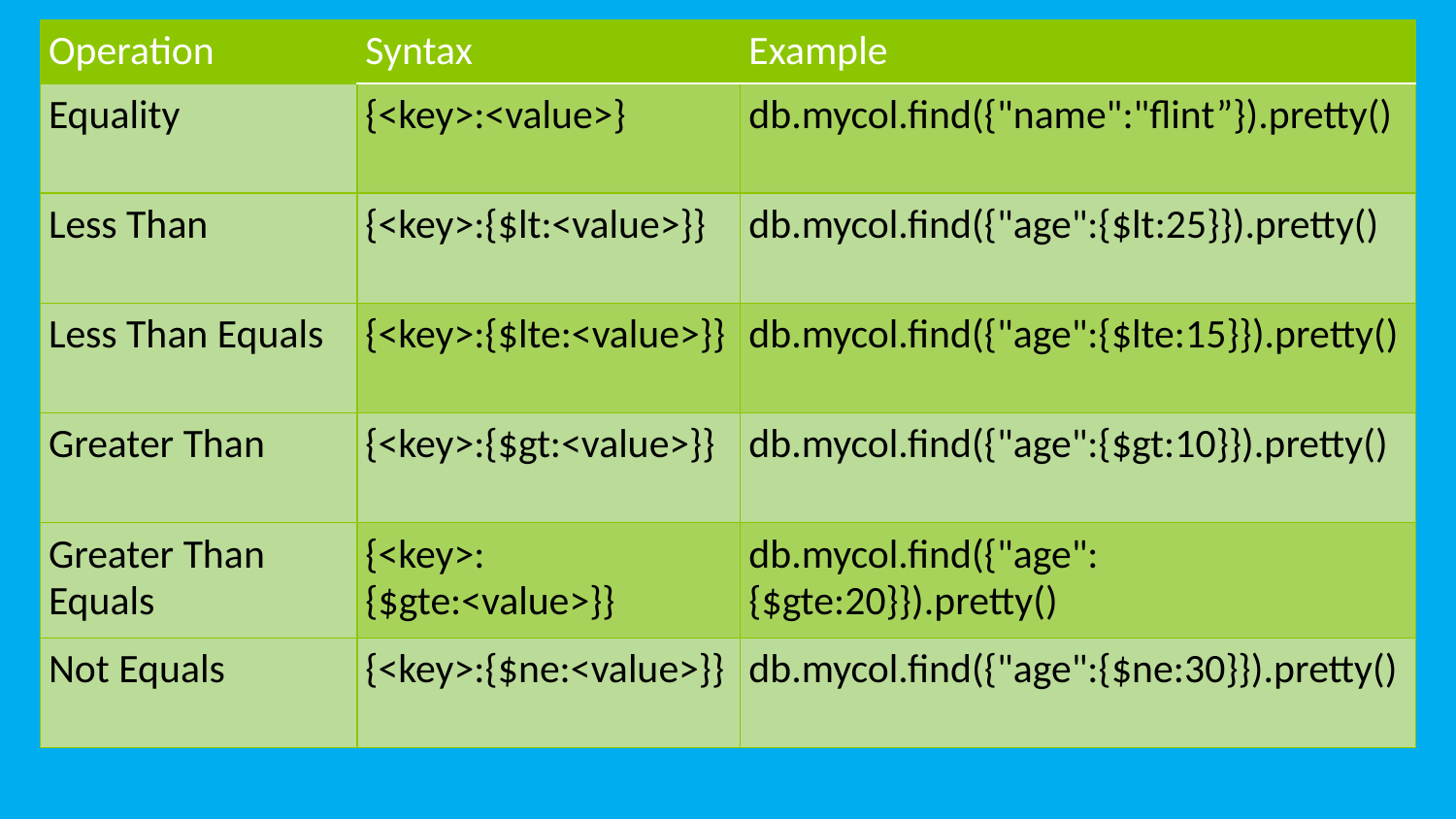

| Operation | Syntax | Example |
| --- | --- | --- |
| Equality | {<key>:<value>} | db.mycol.find({"name":"flint”}).pretty() |
| Less Than | {<key>:{$lt:<value>}} | db.mycol.find({"age":{$lt:25}}).pretty() |
| Less Than Equals | {<key>:{$lte:<value>}} | db.mycol.find({"age":{$lte:15}}).pretty() |
| Greater Than | {<key>:{$gt:<value>}} | db.mycol.find({"age":{$gt:10}}).pretty() |
| Greater Than Equals | {<key>:{$gte:<value>}} | db.mycol.find({"age":{$gte:20}}).pretty() |
| Not Equals | {<key>:{$ne:<value>}} | db.mycol.find({"age":{$ne:30}}).pretty() |